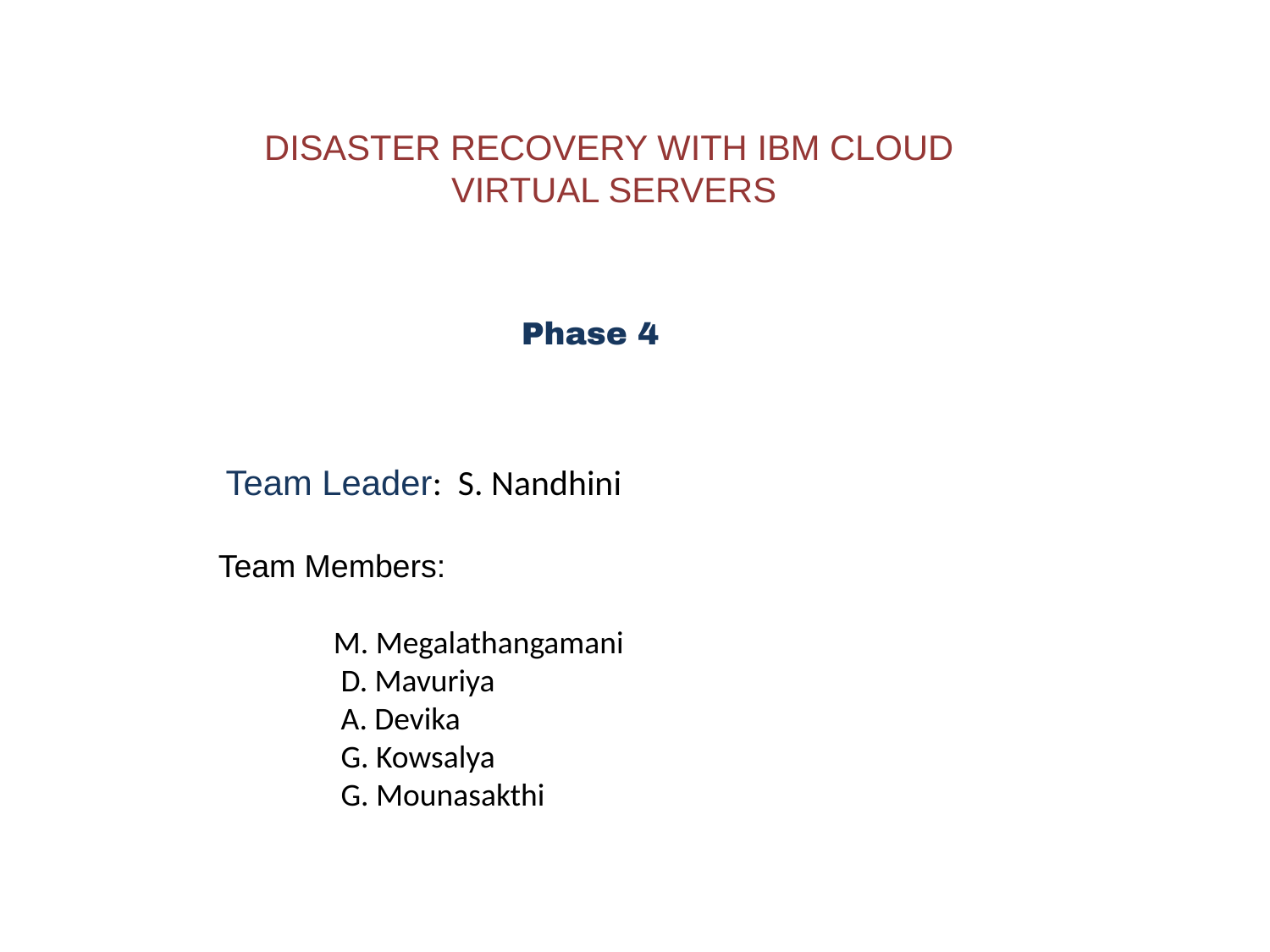

# DISASTER RECOVERY WITH IBM CLOUD VIRTUAL SERVERS
Phase 4
Team Leader:  S. Nandhini
Team Members:

                M. Megalathangamani
                 D. Mavuriya
                 A. Devika
                 G. Kowsalya
                 G. Mounasakthi